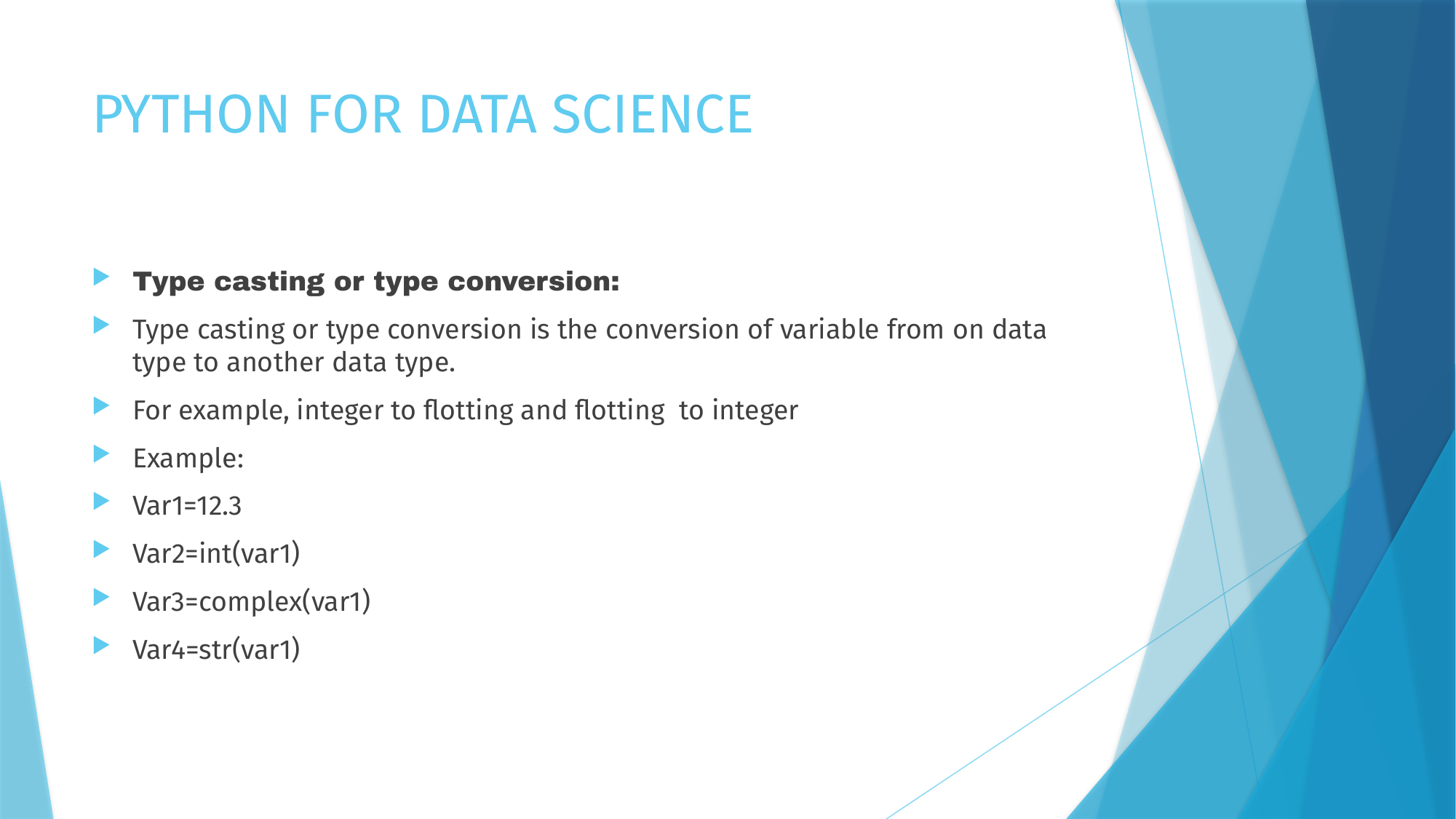

# PYTHON FOR DATA SCIENCE
Type casting or type conversion:
Type casting or type conversion is the conversion of variable from on data type to another data type.
For example, integer to flotting and flotting  to integer
Example:
Var1=12.3
Var2=int(var1)
Var3=complex(var1)
Var4=str(var1)